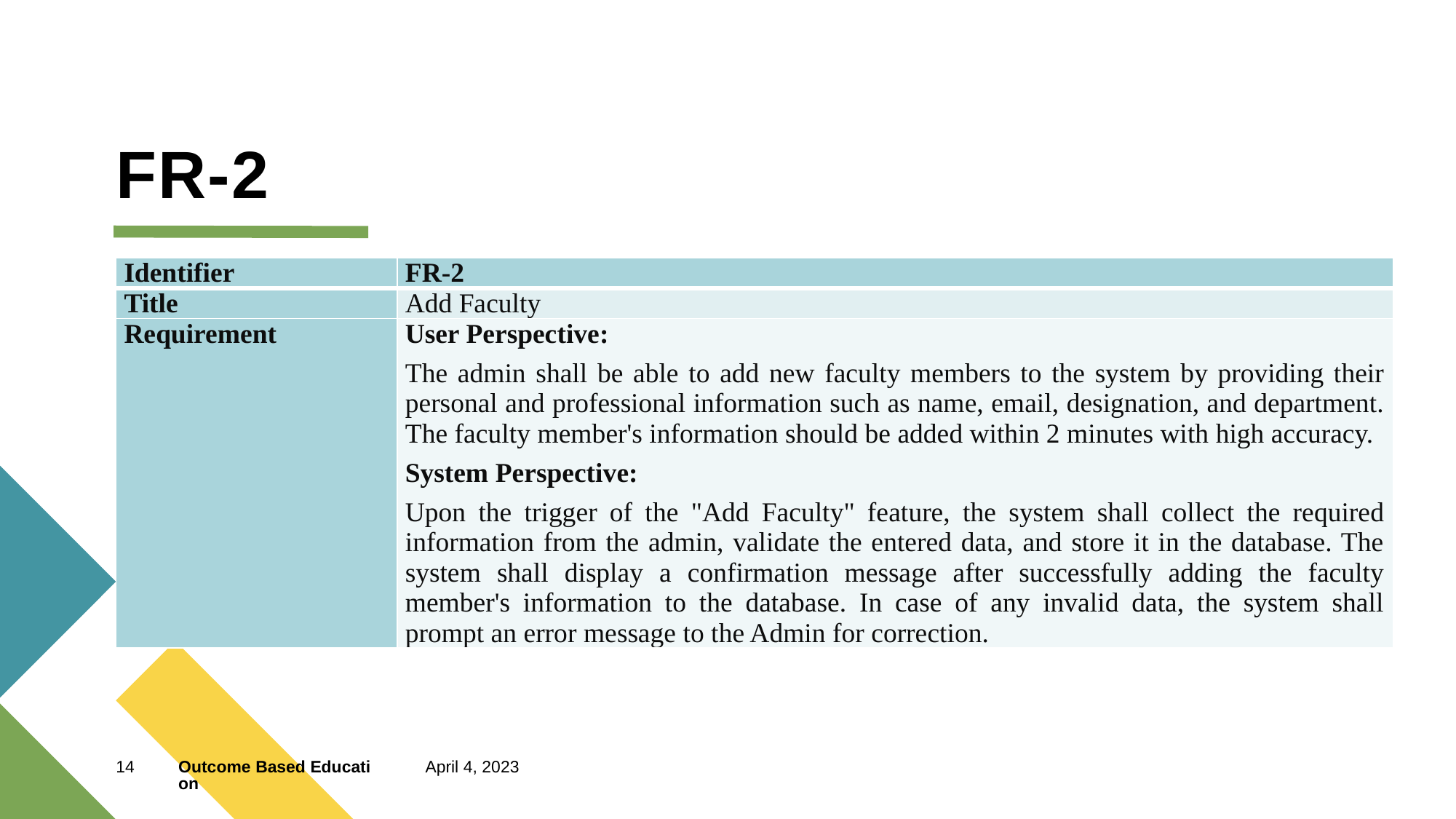

# FR-2
| Identifier | FR-2 |
| --- | --- |
| Title | Add Faculty |
| Requirement | User Perspective: The admin shall be able to add new faculty members to the system by providing their personal and professional information such as name, email, designation, and department. The faculty member's information should be added within 2 minutes with high accuracy. System Perspective: Upon the trigger of the "Add Faculty" feature, the system shall collect the required information from the admin, validate the entered data, and store it in the database. The system shall display a confirmation message after successfully adding the faculty member's information to the database. In case of any invalid data, the system shall prompt an error message to the Admin for correction. |
April 4, 2023
14
Outcome Based Education